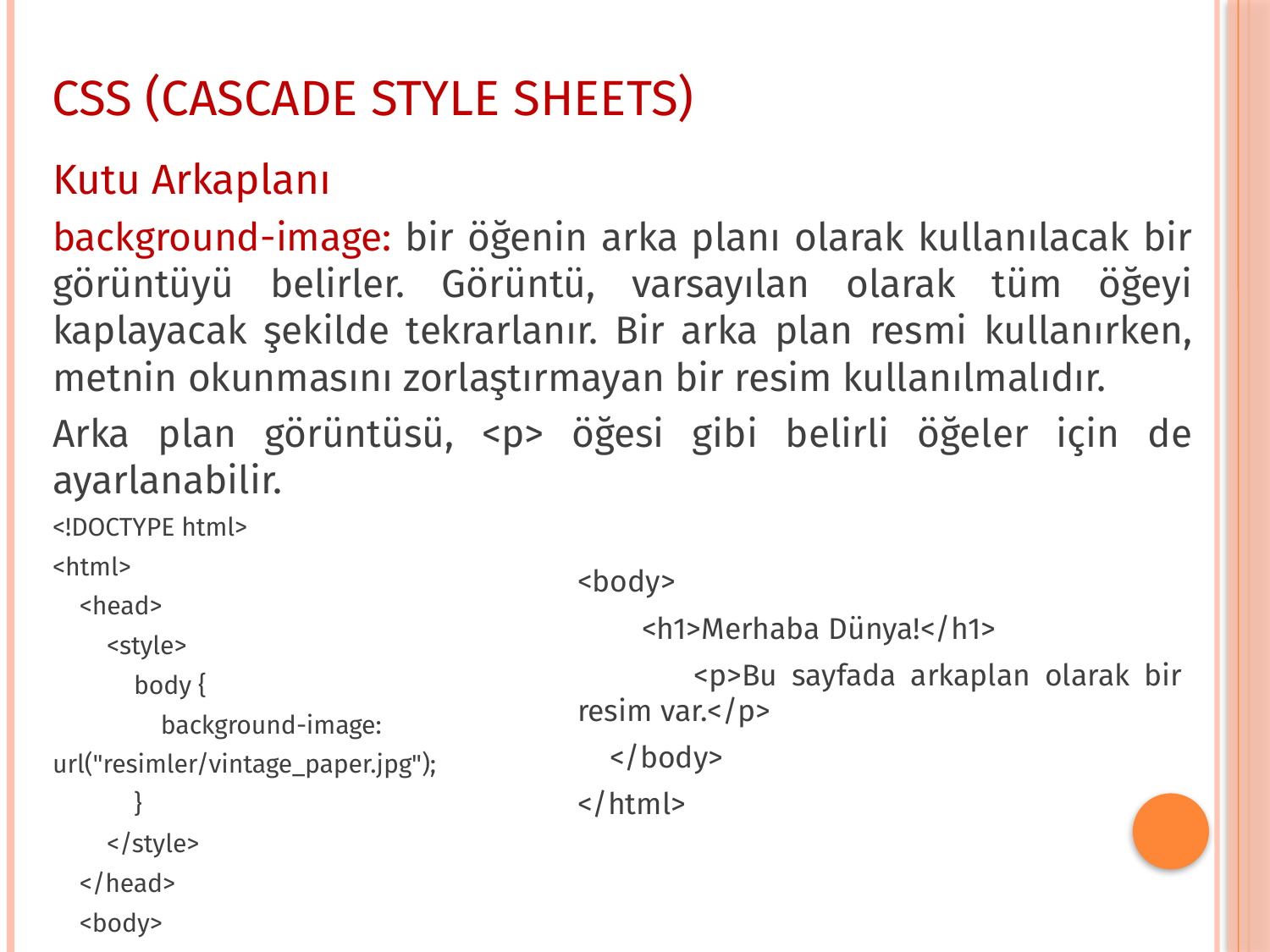

CSS (CASCADE STYLE SHEETS)
Kutu Arkaplanı
background-image: bir öğenin arka planı olarak kullanılacak bir görüntüyü belirler. Görüntü, varsayılan olarak tüm öğeyi kaplayacak şekilde tekrarlanır. Bir arka plan resmi kullanırken, metnin okunmasını zorlaştırmayan bir resim kullanılmalıdır.
Arka plan görüntüsü, <p> öğesi gibi belirli öğeler için de ayarlanabilir.
<!DOCTYPE html>
<html>
    <head>
        <style>
            body {
                background-image:
url("resimler/vintage_paper.jpg");
            }
        </style>
    </head>
    <body>
<body>
        <h1>Merhaba Dünya!</h1>
        <p>Bu sayfada arkaplan olarak bir resim var.</p>
    </body>
</html>